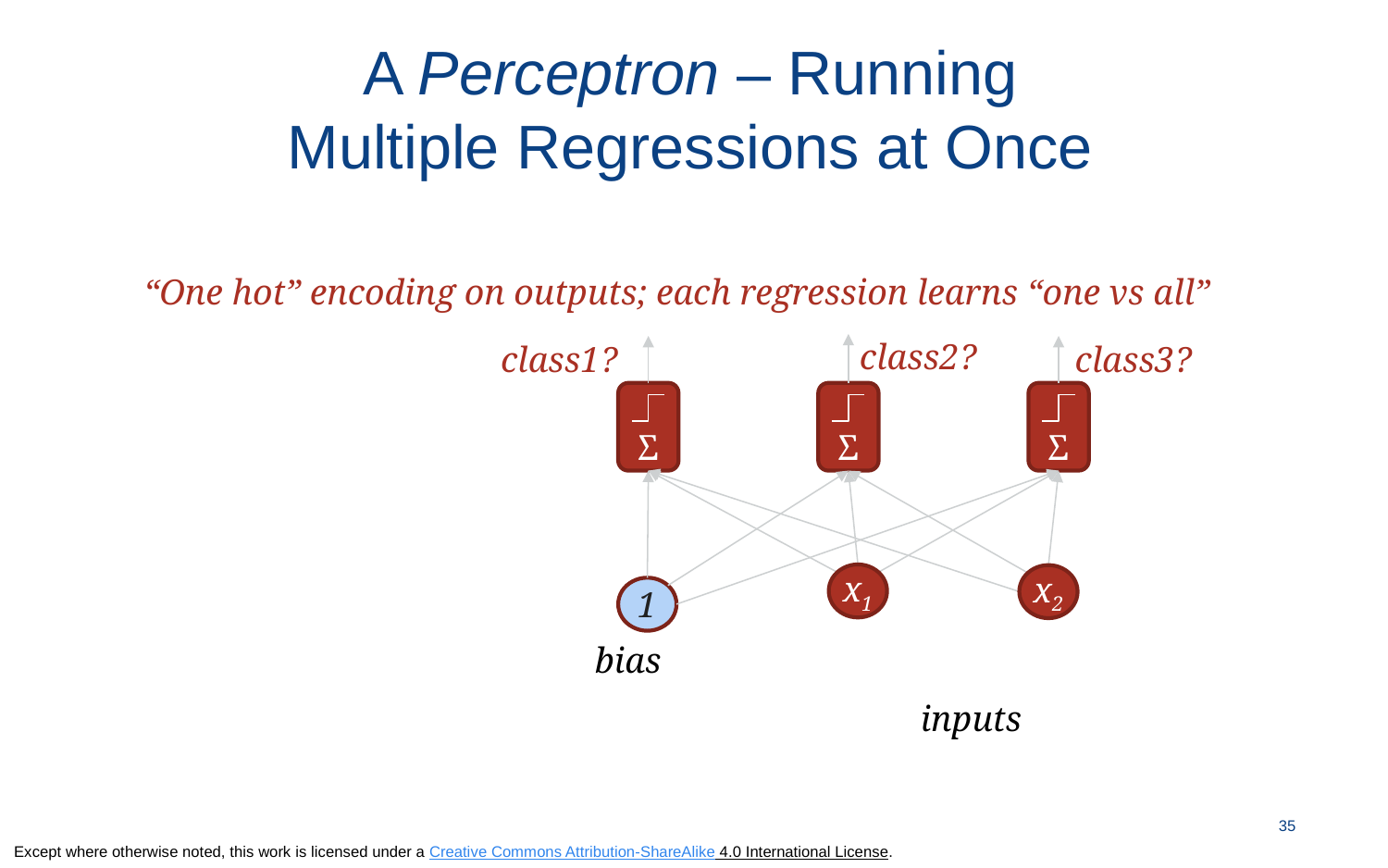

# A Perceptron – Running Multiple Regressions at Once
“One hot” encoding on outputs; each regression learns “one vs all”
class2?
class1?
class3?
Σ
Σ
Σ
x1
x2
1
bias
inputs
35